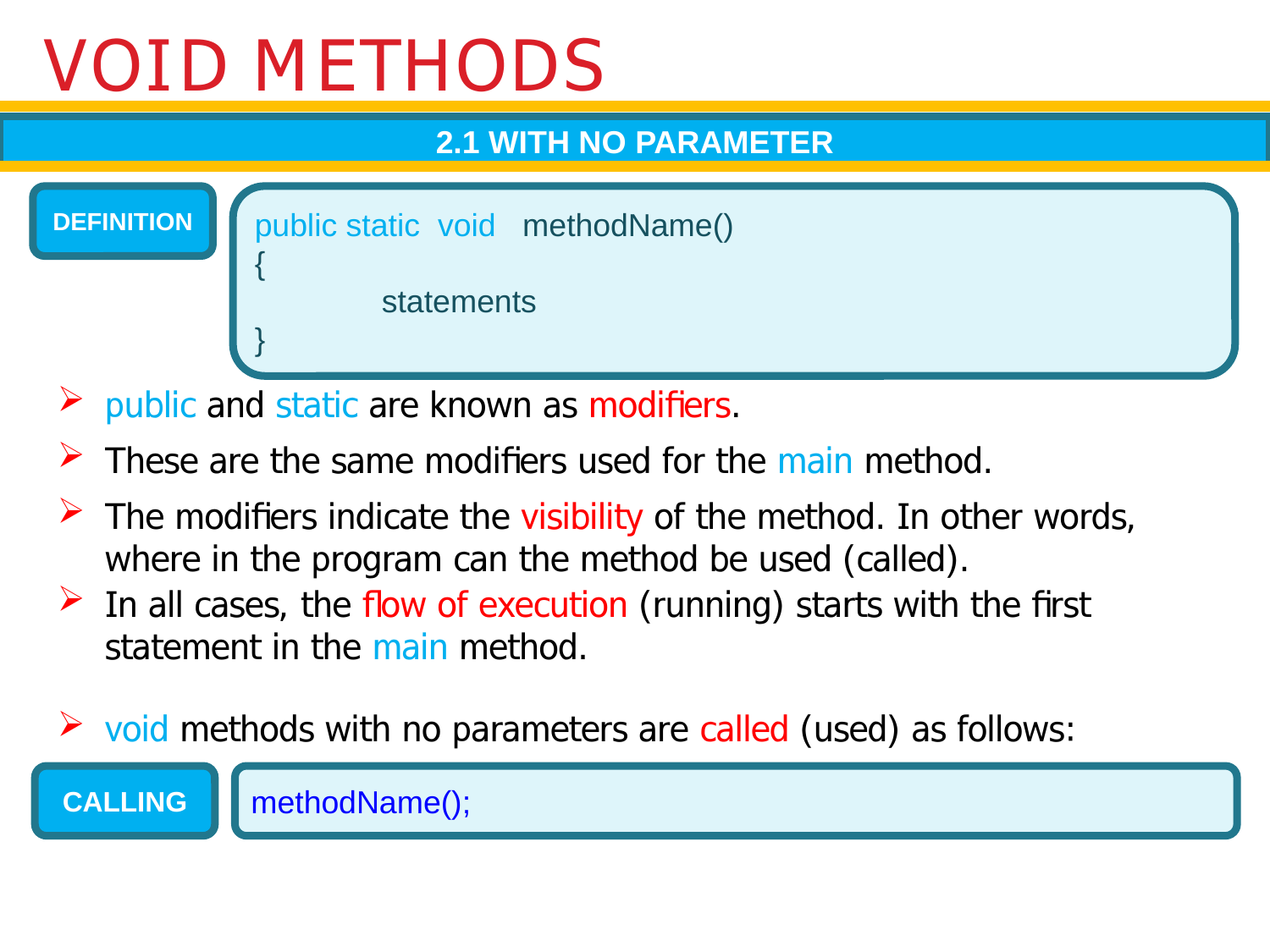

# VOID METHODS
2.1 WITH NO PARAMETER
DEFINITION
public static  void   methodName()
{
	statements
}
public and static are known as modifiers.
These are the same modifiers used for the main method.
The modifiers indicate the visibility of the method. In other words, where in the program can the method be used (called).
In all cases, the flow of execution (running) starts with the first statement in the main method.
void methods with no parameters are called (used) as follows:
CALLING
methodName();
2